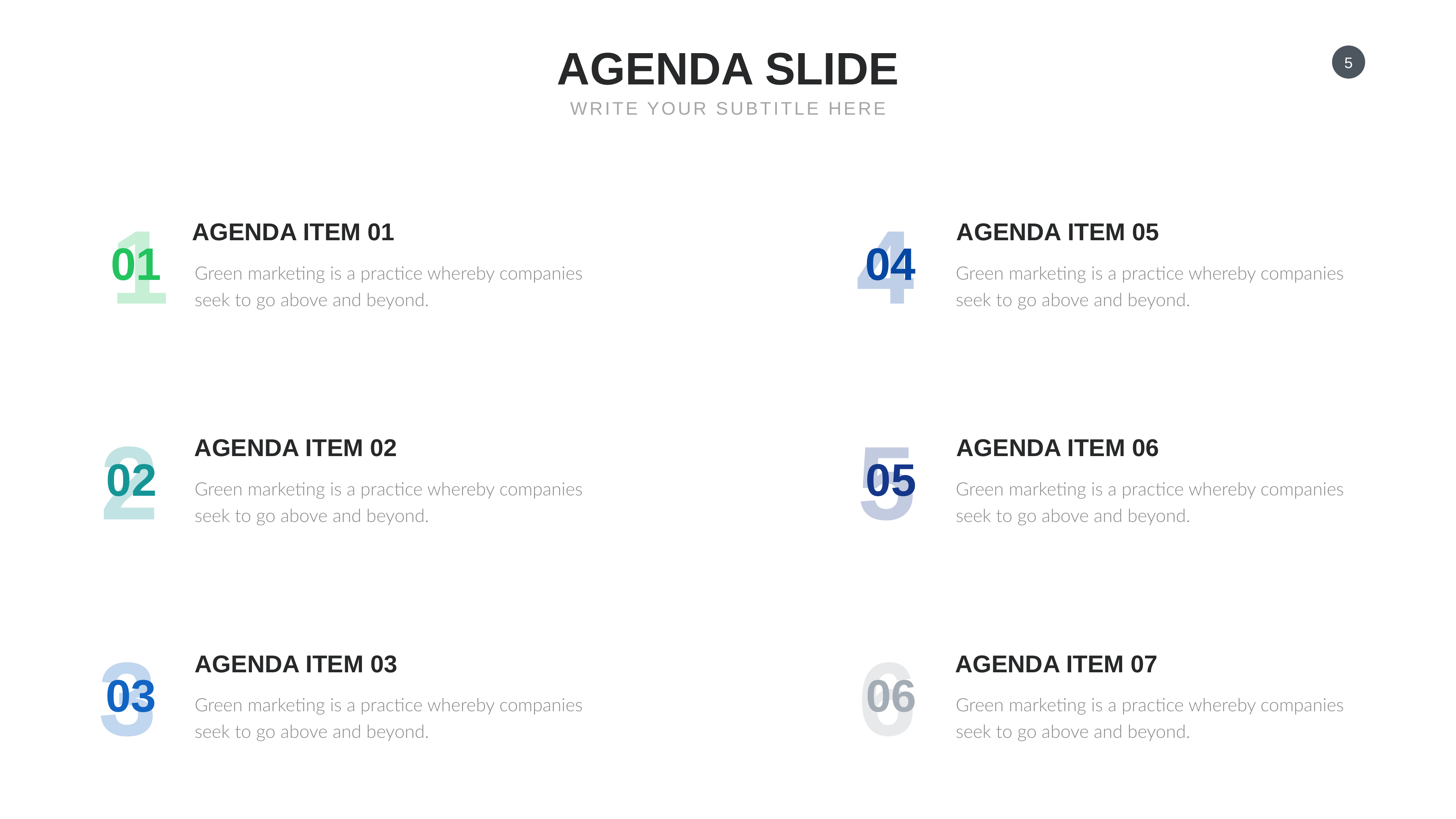

AGENDA SLIDE
WRITE YOUR SUBTITLE HERE
1
4
AGENDA ITEM 01
AGENDA ITEM 05
01
04
Green marketing is a practice whereby companies seek to go above and beyond.
Green marketing is a practice whereby companies seek to go above and beyond.
2
5
AGENDA ITEM 02
AGENDA ITEM 06
02
05
Green marketing is a practice whereby companies seek to go above and beyond.
Green marketing is a practice whereby companies seek to go above and beyond.
3
6
AGENDA ITEM 03
AGENDA ITEM 07
03
06
Green marketing is a practice whereby companies seek to go above and beyond.
Green marketing is a practice whereby companies seek to go above and beyond.